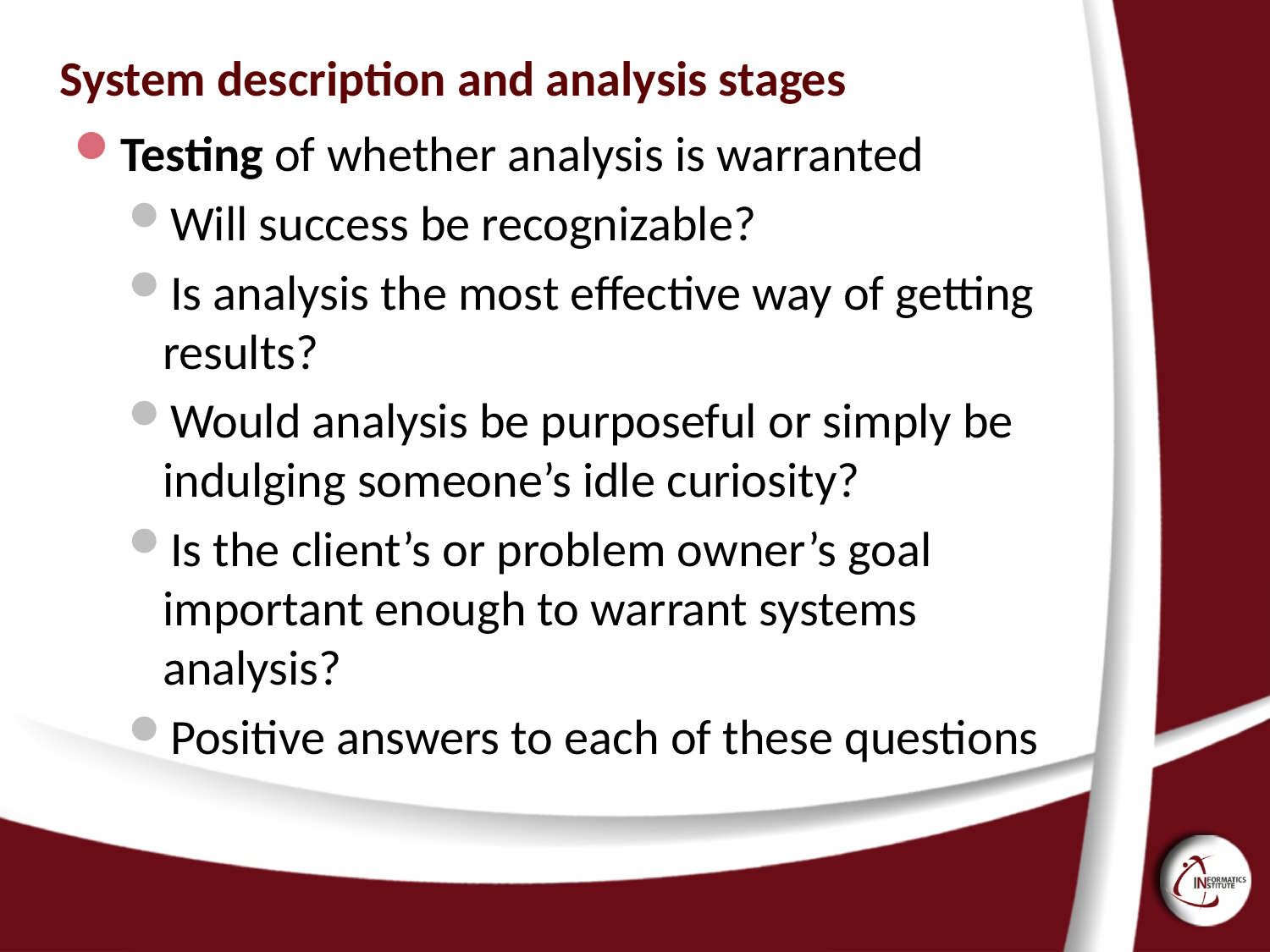

# System description and analysis stages
Testing of whether analysis is warranted
Will success be recognizable?
Is analysis the most effective way of getting results?
Would analysis be purposeful or simply be indulging someone’s idle curiosity?
Is the client’s or problem owner’s goal important enough to warrant systems analysis?
Positive answers to each of these questions